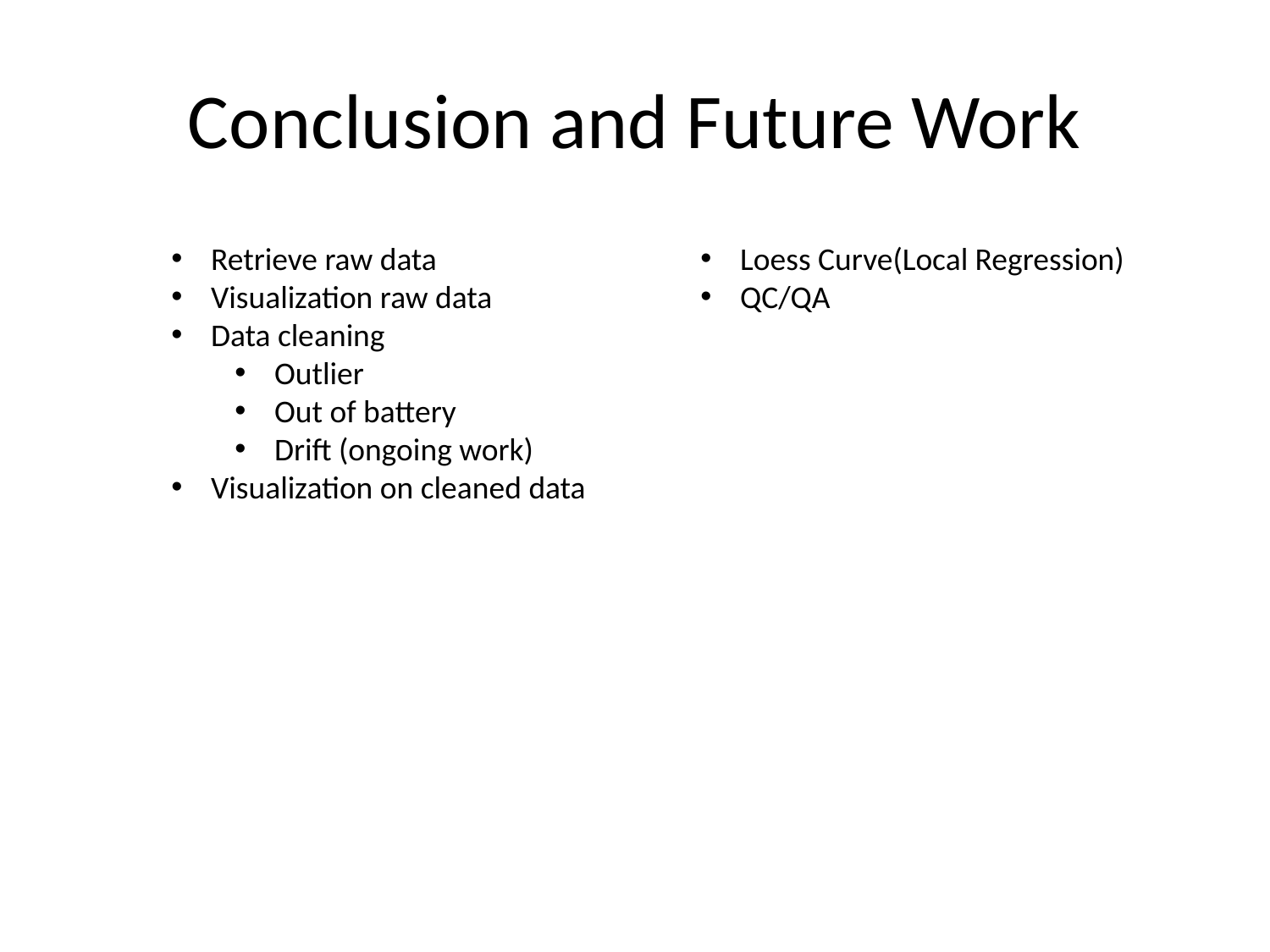

# Conclusion and Future Work
Retrieve raw data
Visualization raw data
Data cleaning
Outlier
Out of battery
Drift (ongoing work)
Visualization on cleaned data

Loess Curve(Local Regression)
QC/QA